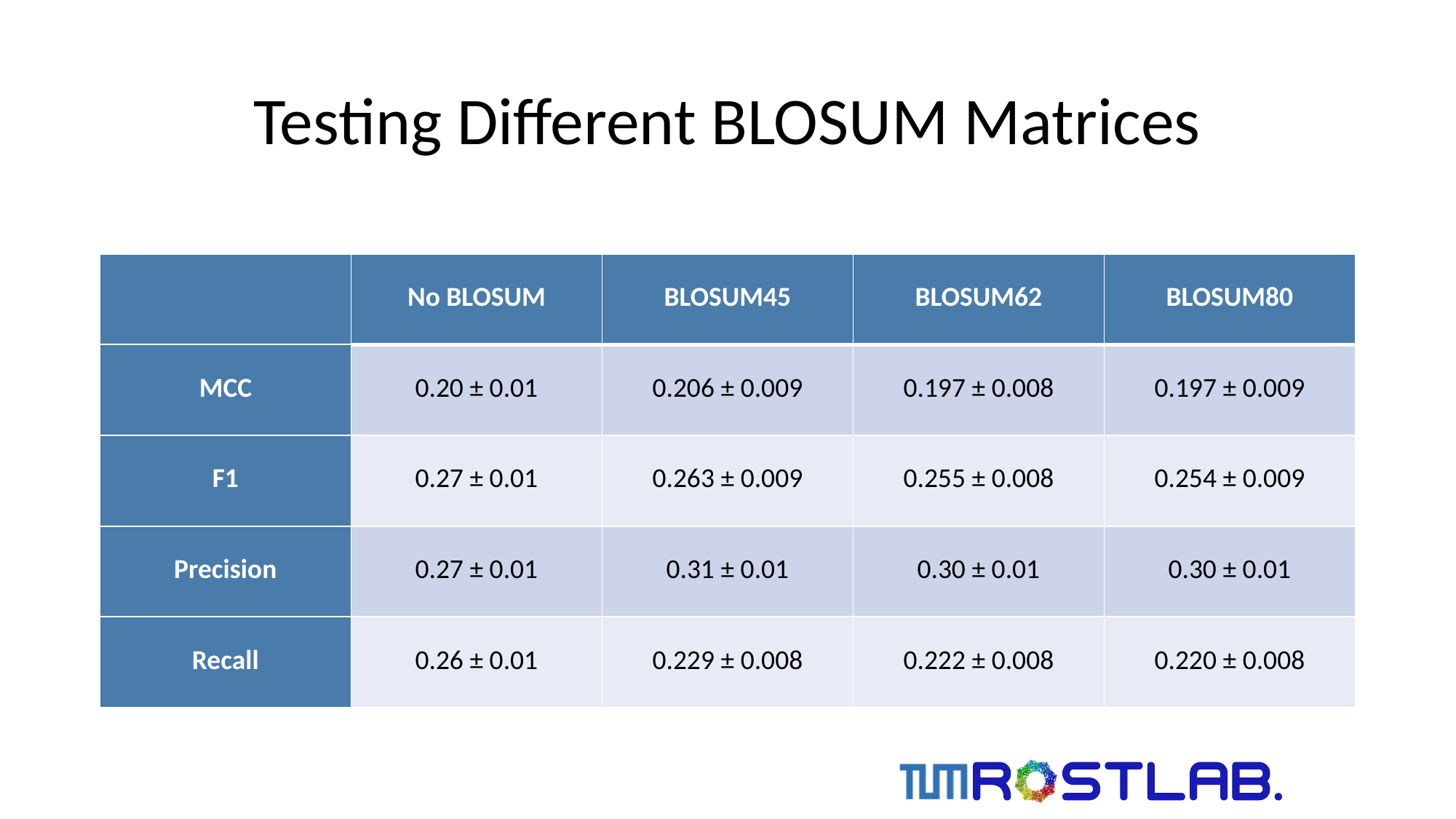

# Testing Different BLOSUM Matrices
|  | No BLOSUM | BLOSUM45 | BLOSUM62 | BLOSUM80 |
| --- | --- | --- | --- | --- |
| MCC | 0.20 ± 0.01 | 0.206 ± 0.009 | 0.197 ± 0.008 | 0.197 ± 0.009 |
| F1 | 0.27 ± 0.01 | 0.263 ± 0.009 | 0.255 ± 0.008 | 0.254 ± 0.009 |
| Precision | 0.27 ± 0.01 | 0.31 ± 0.01 | 0.30 ± 0.01 | 0.30 ± 0.01 |
| Recall | 0.26 ± 0.01 | 0.229 ± 0.008 | 0.222 ± 0.008 | 0.220 ± 0.008 |
15